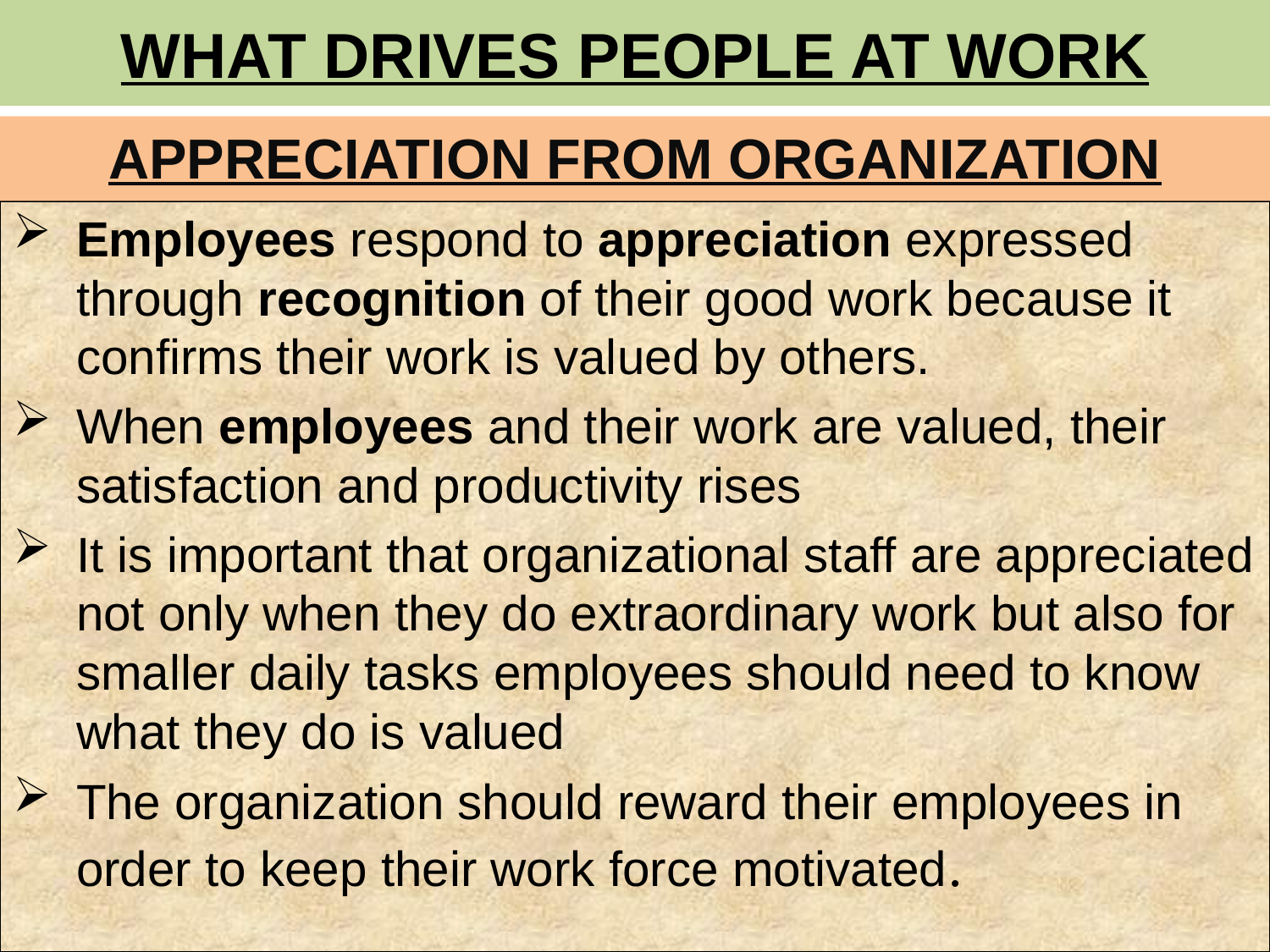

# WHAT DRIVES PEOPLE AT WORK
APPRECIATION FROM ORGANIZATION
Employees respond to appreciation expressed through recognition of their good work because it confirms their work is valued by others.
When employees and their work are valued, their satisfaction and productivity rises
It is important that organizational staff are appreciated not only when they do extraordinary work but also for smaller daily tasks employees should need to know what they do is valued
The organization should reward their employees in order to keep their work force motivated.